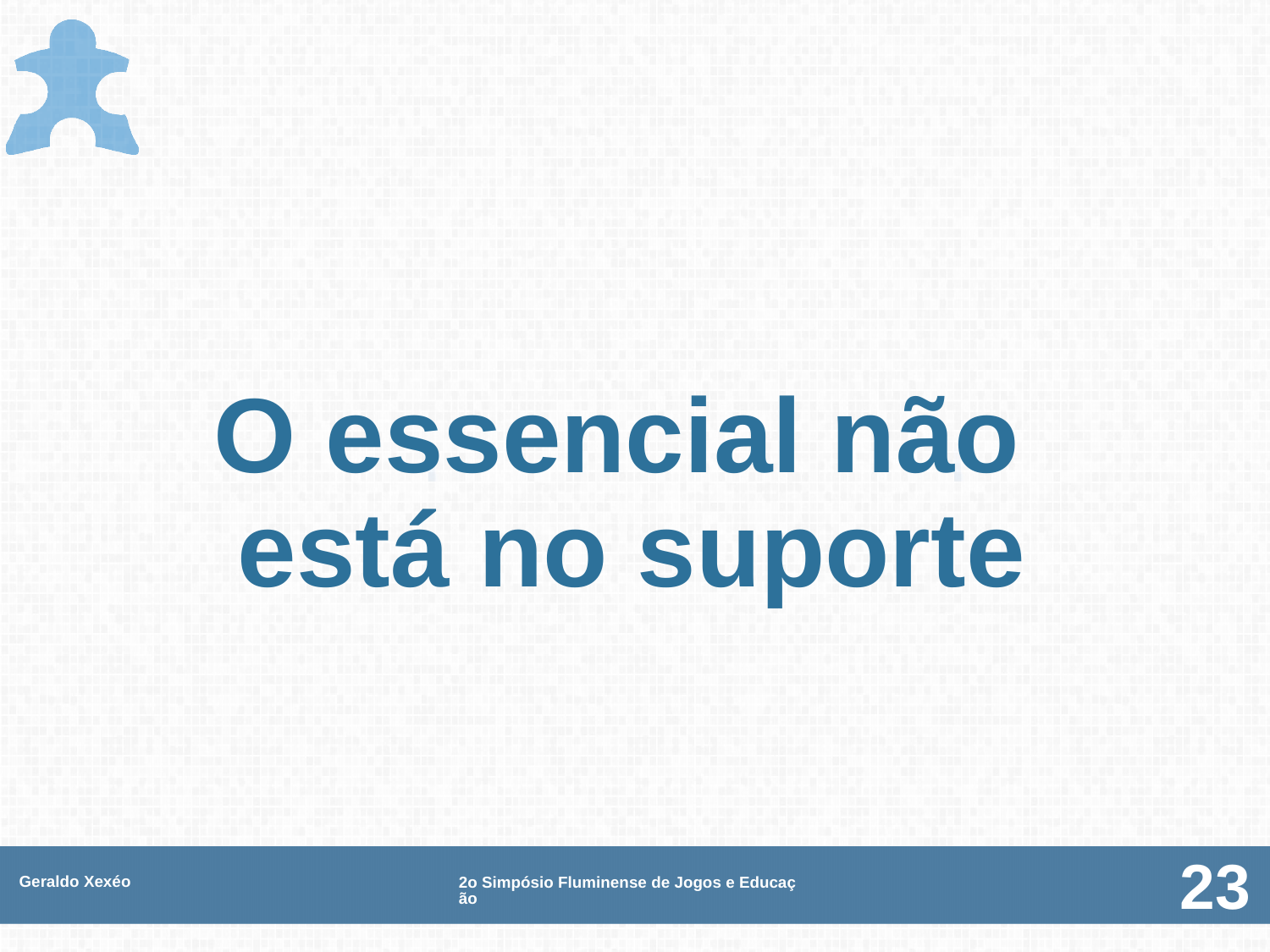

# O essencial não está no suporte
Geraldo Xexéo
2o Simpósio Fluminense de Jogos e Educação
23